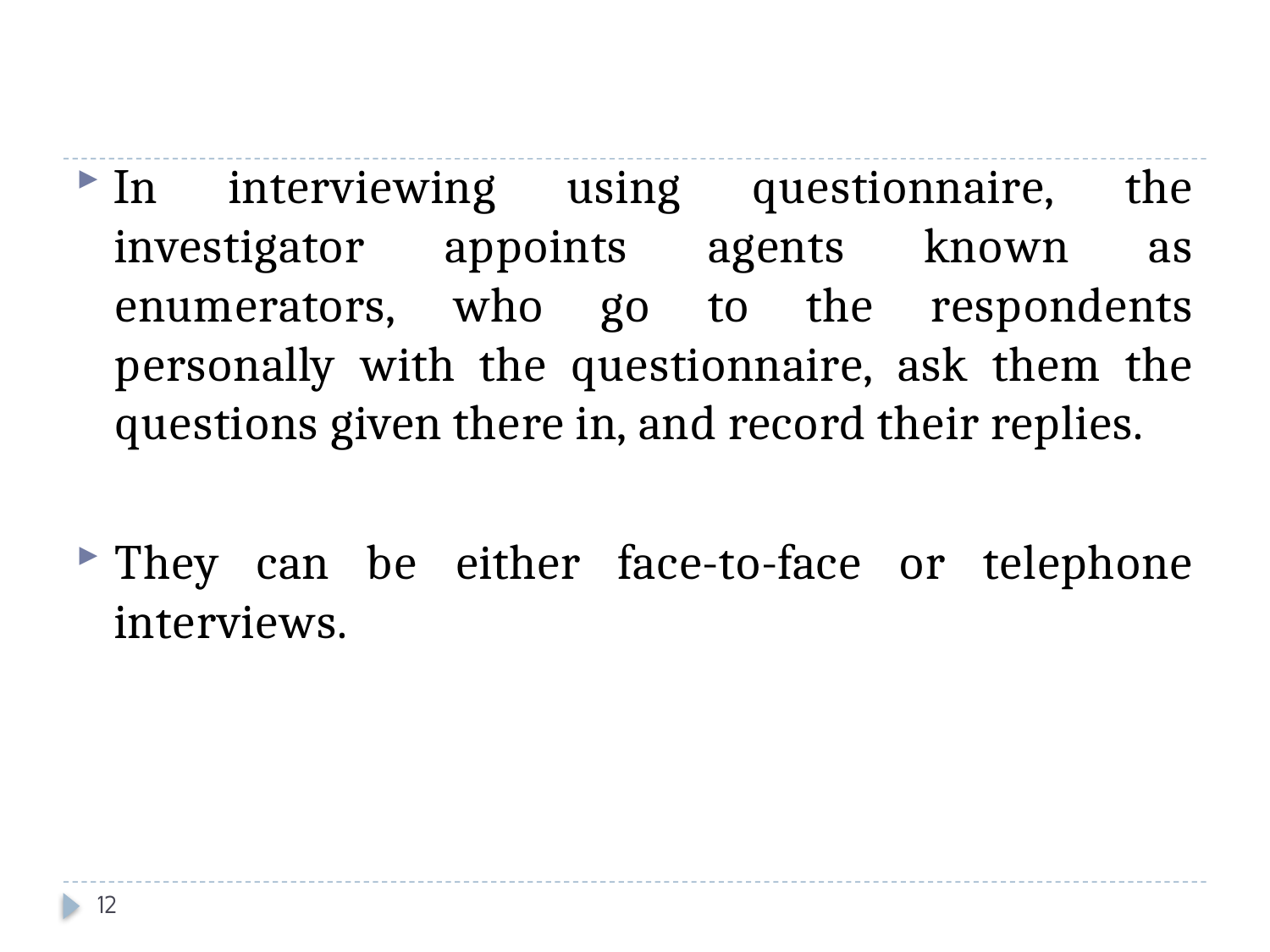

In interviewing using questionnaire, the investigator appoints agents known as enumerators, who go to the respondents personally with the questionnaire, ask them the questions given there in, and record their replies.

They can be either face-to-face or telephone interviews.
12